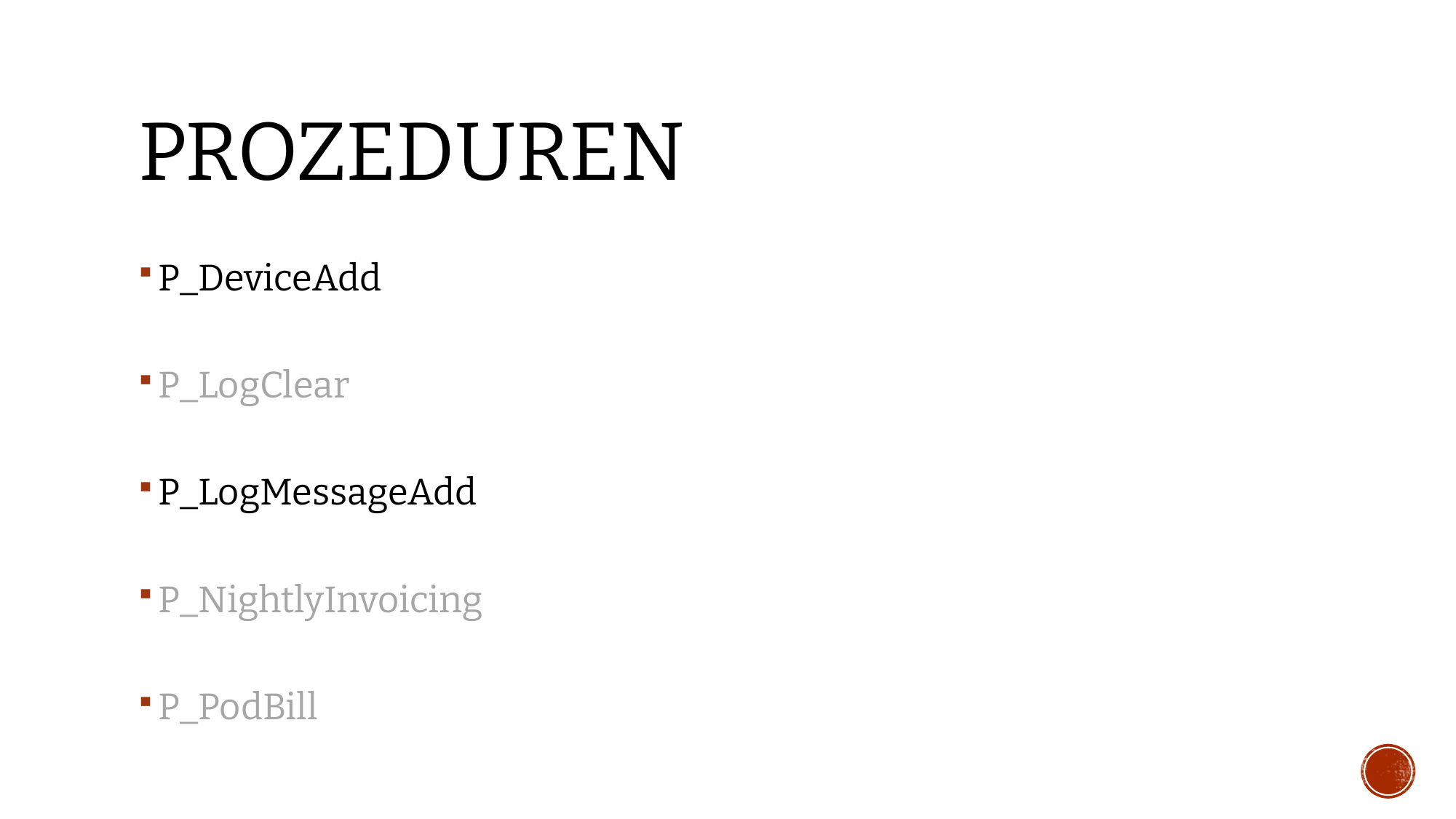

# Prozeduren
P_DeviceAdd

P_LogClear

P_LogMessageAdd

P_NightlyInvoicing

P_PodBill